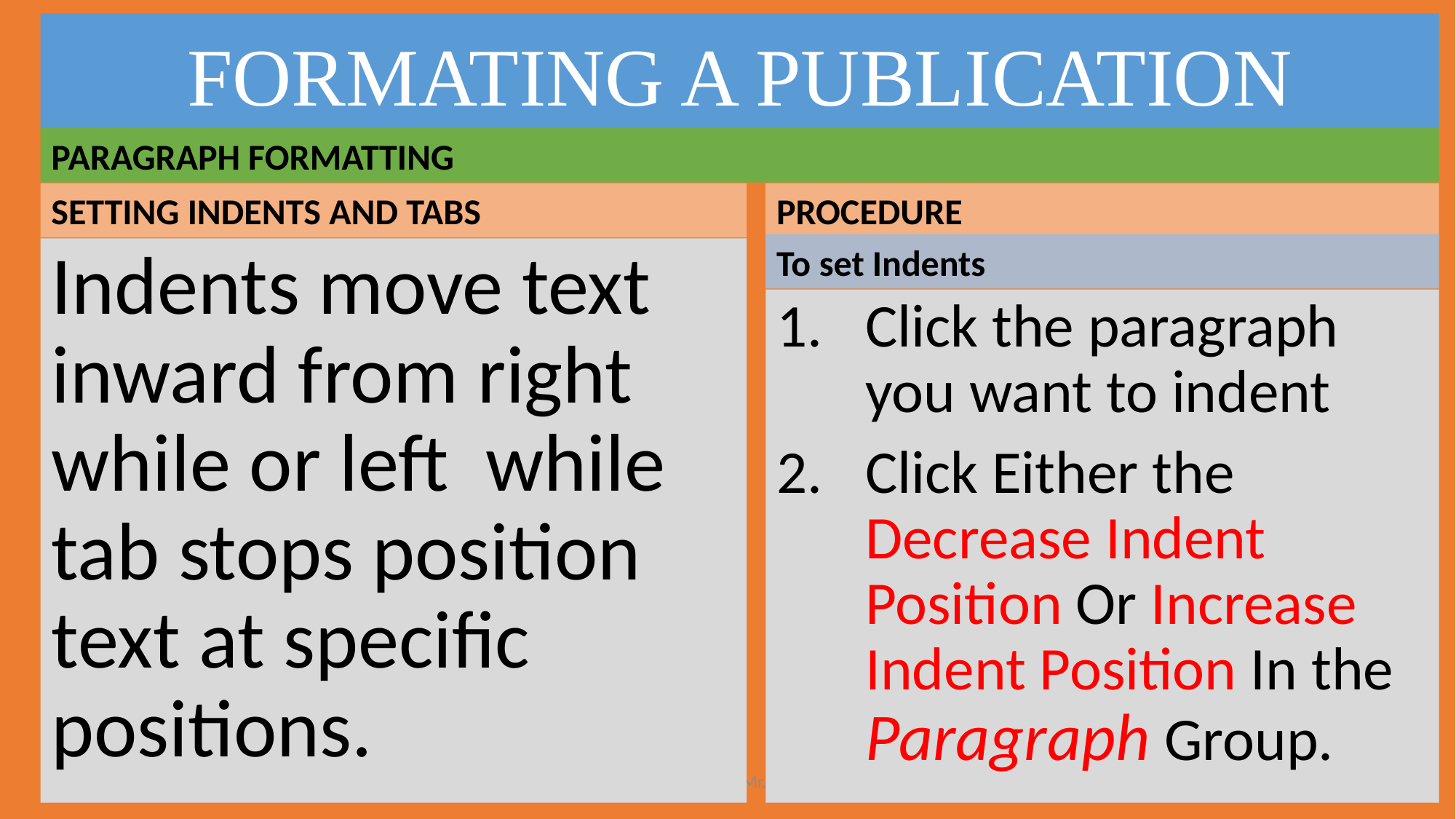

# FORMATING A PUBLICATION
PARAGRAPH FORMATTING
SETTING INDENTS AND TABS
PROCEDURE
To set Indents
Indents move text inward from right while or left  while tab stops position text at specific positions.
Click the paragraph you want to indent
Click Either the Decrease Indent Position Or Increase Indent Position In the Paragraph Group.
Ms Publisher Notes |  Mr. Castro O.  | F2